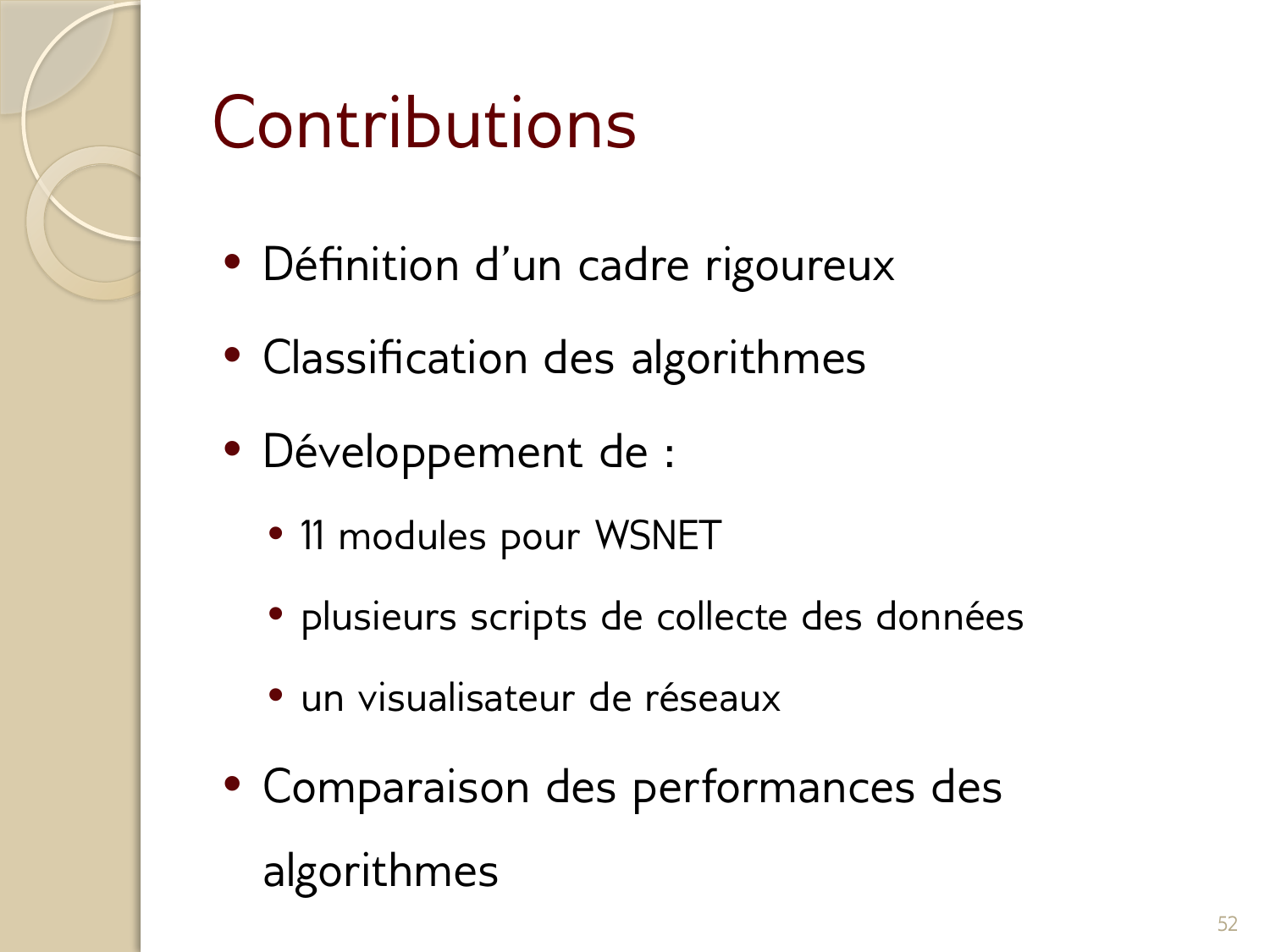

# Contributions
Définition d’un cadre rigoureux
Classification des algorithmes
Développement de :
11 modules pour WSNET
plusieurs scripts de collecte des données
un visualisateur de réseaux
Comparaison des performances des algorithmes
52